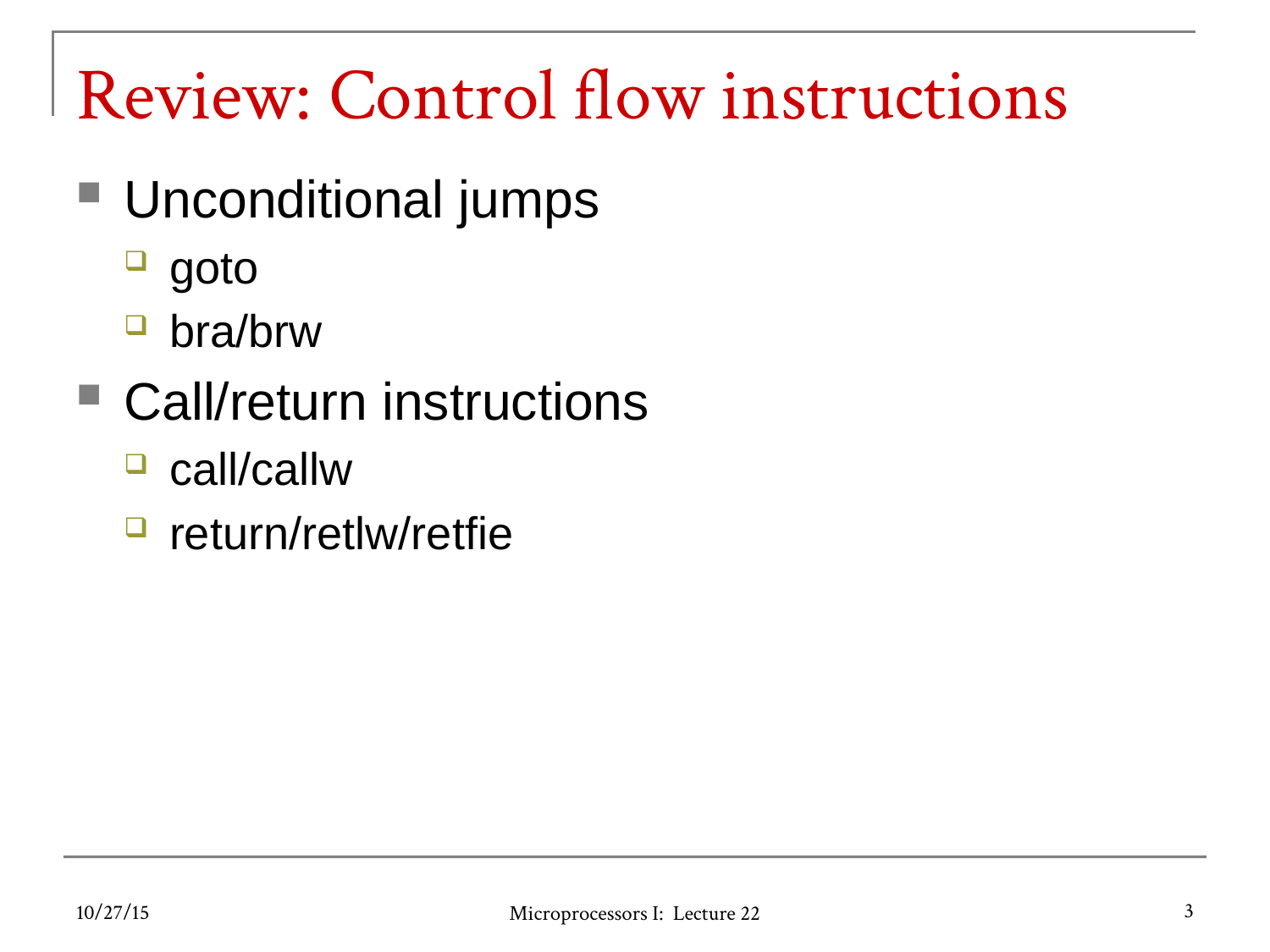

# Review: Control flow instructions
Unconditional jumps
goto
bra/brw
Call/return instructions
call/callw
return/retlw/retfie

10/27/15
3
Microprocessors I:  Lecture 22